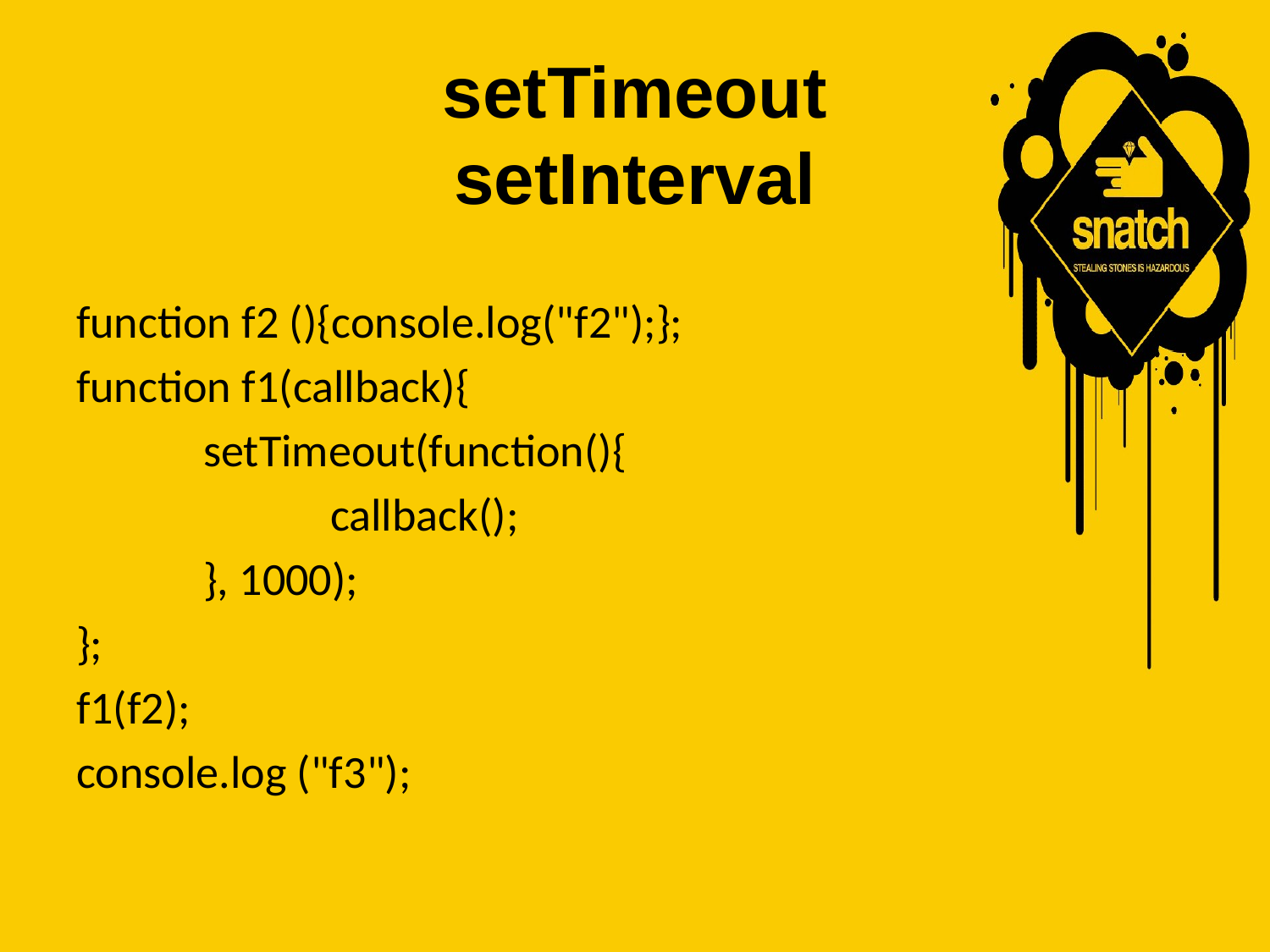

# setTimeout setInterval
function f2 (){console.log("f2");};
function f1(callback){
	setTimeout(function(){
		callback();
	}, 1000);
};
f1(f2);
console.log ("f3");